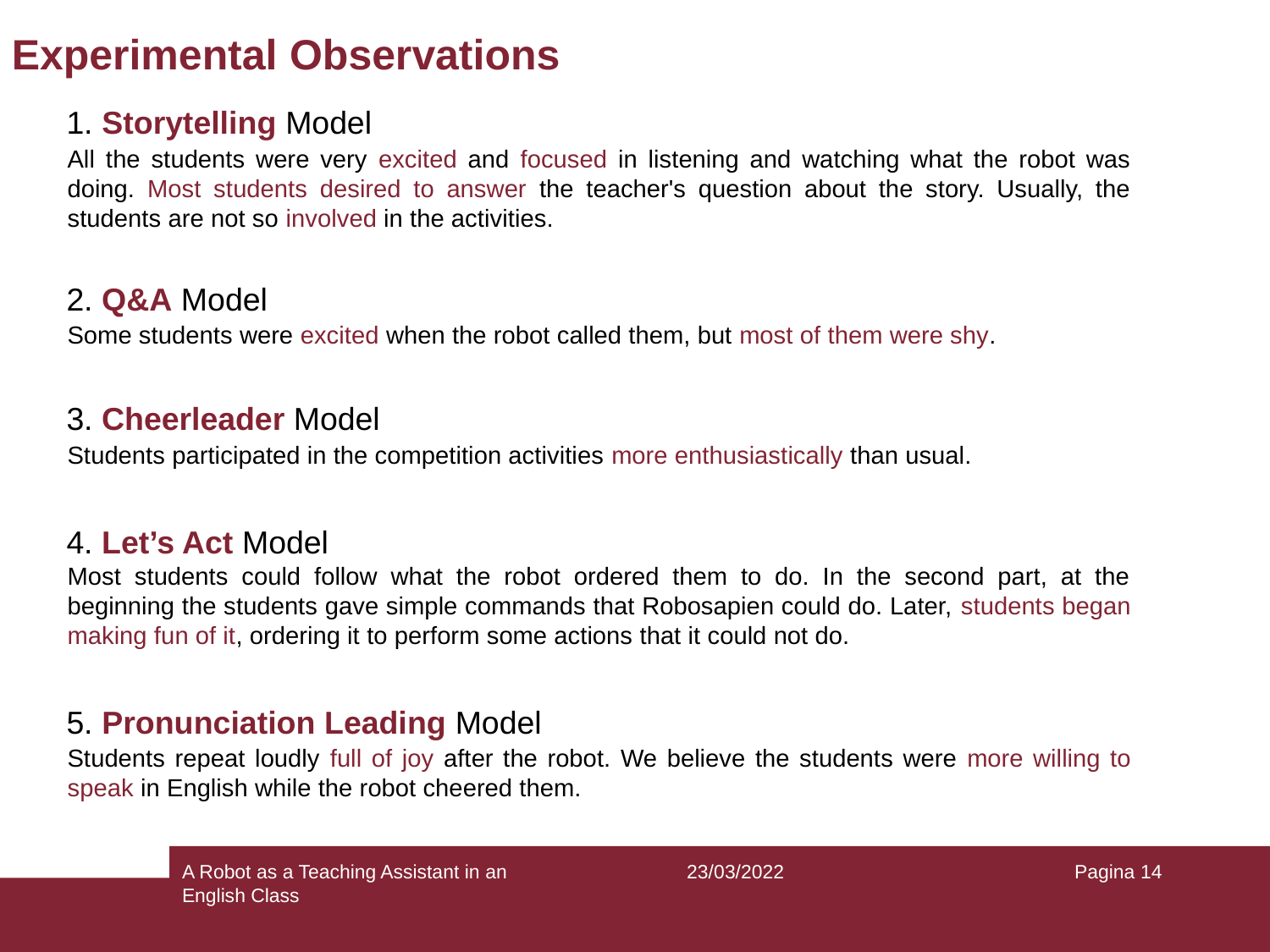

# Experimental Observations
1. Storytelling Model
All the students were very excited and focused in listening and watching what the robot was doing. Most students desired to answer the teacher's question about the story. Usually, the students are not so involved in the activities.
2. Q&A Model
Some students were excited when the robot called them, but most of them were shy.
3. Cheerleader Model
Students participated in the competition activities more enthusiastically than usual.
4. Let’s Act Model
Most students could follow what the robot ordered them to do. In the second part, at the beginning the students gave simple commands that Robosapien could do. Later, students began making fun of it, ordering it to perform some actions that it could not do.
5. Pronunciation Leading Model
Students repeat loudly full of joy after the robot. We believe the students were more willing to speak in English while the robot cheered them.
A Robot as a Teaching Assistant in an English Class
23/03/2022
Pagina 14